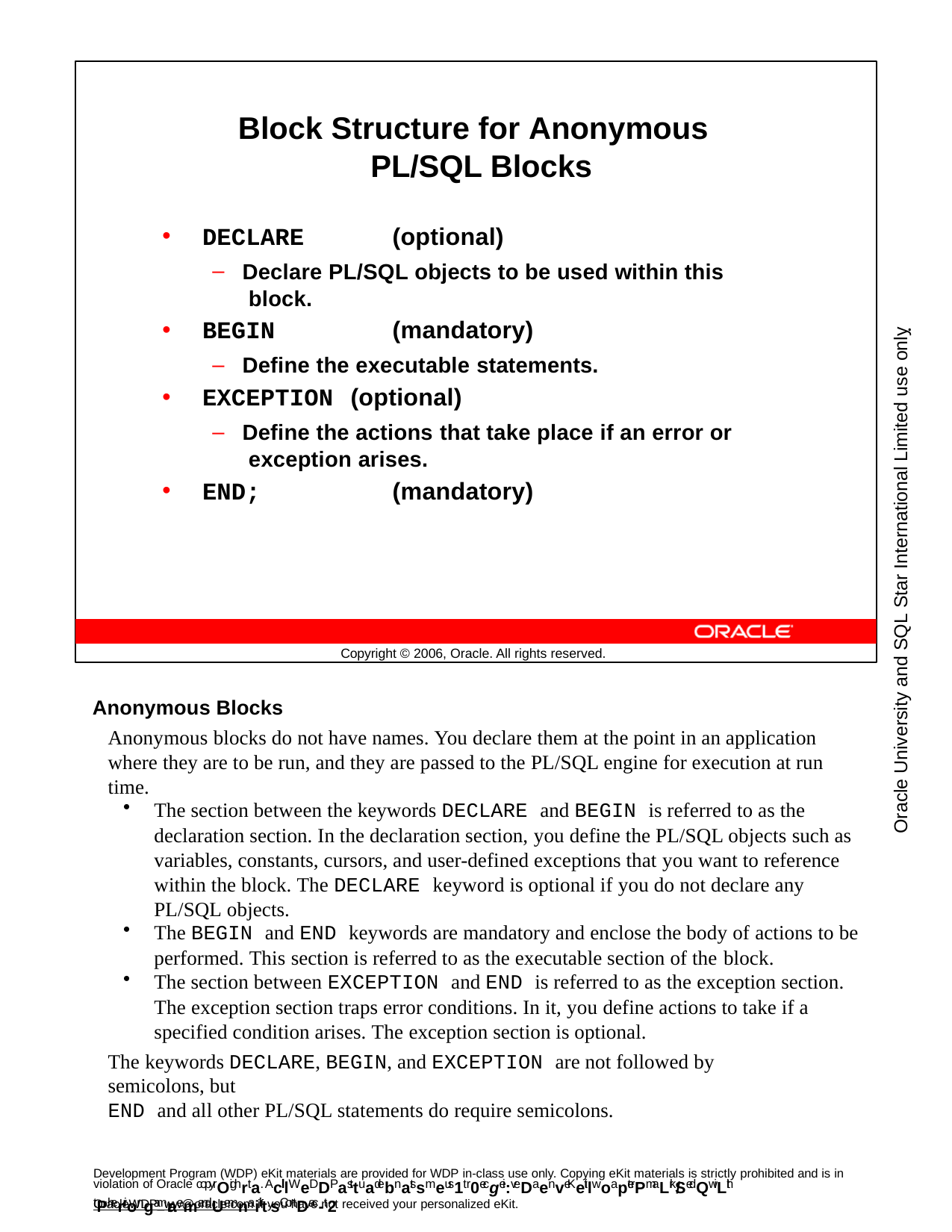

Block Structure for Anonymous  PL/SQL Blocks

DECLARE	(optional)
Declare PL/SQL objects to be used within this  block.
BEGIN	(mandatory)
Define the executable statements.
EXCEPTION (optional)
Define the actions that take place if an error or  exception arises.
END;	(mandatory)
Oracle University and SQL Star International Limited use onlyฺ
Copyright © 2006, Oracle. All rights reserved.
Anonymous Blocks
Anonymous blocks do not have names. You declare them at the point in an application  where they are to be run, and they are passed to the PL/SQL engine for execution at run  time.
The section between the keywords DECLARE and BEGIN is referred to as the
declaration section. In the declaration section, you define the PL/SQL objects such as  variables, constants, cursors, and user-defined exceptions that you want to reference  within the block. The DECLARE keyword is optional if you do not declare any  PL/SQL objects.
The BEGIN and END keywords are mandatory and enclose the body of actions to be
performed. This section is referred to as the executable section of the block.
The section between EXCEPTION and END is referred to as the exception section.
The exception section traps error conditions. In it, you define actions to take if a  specified condition arises. The exception section is optional.
The keywords DECLARE, BEGIN, and EXCEPTION are not followed by semicolons, but
END and all other PL/SQL statements do require semicolons.
Development Program (WDP) eKit materials are provided for WDP in-class use only. Copying eKit materials is strictly prohibited and is in
violation of Oracle copyrOighrta. AclllWeDDP asttuadebnatssmeus1t r0ecgei:veDaen veKeitlwoapterPmaLrk/SedQwiLth tPherirongamrae mandUemnaiilt.sContDac-t2
OracleWDP_ww@oracle.com if you have not received your personalized eKit.